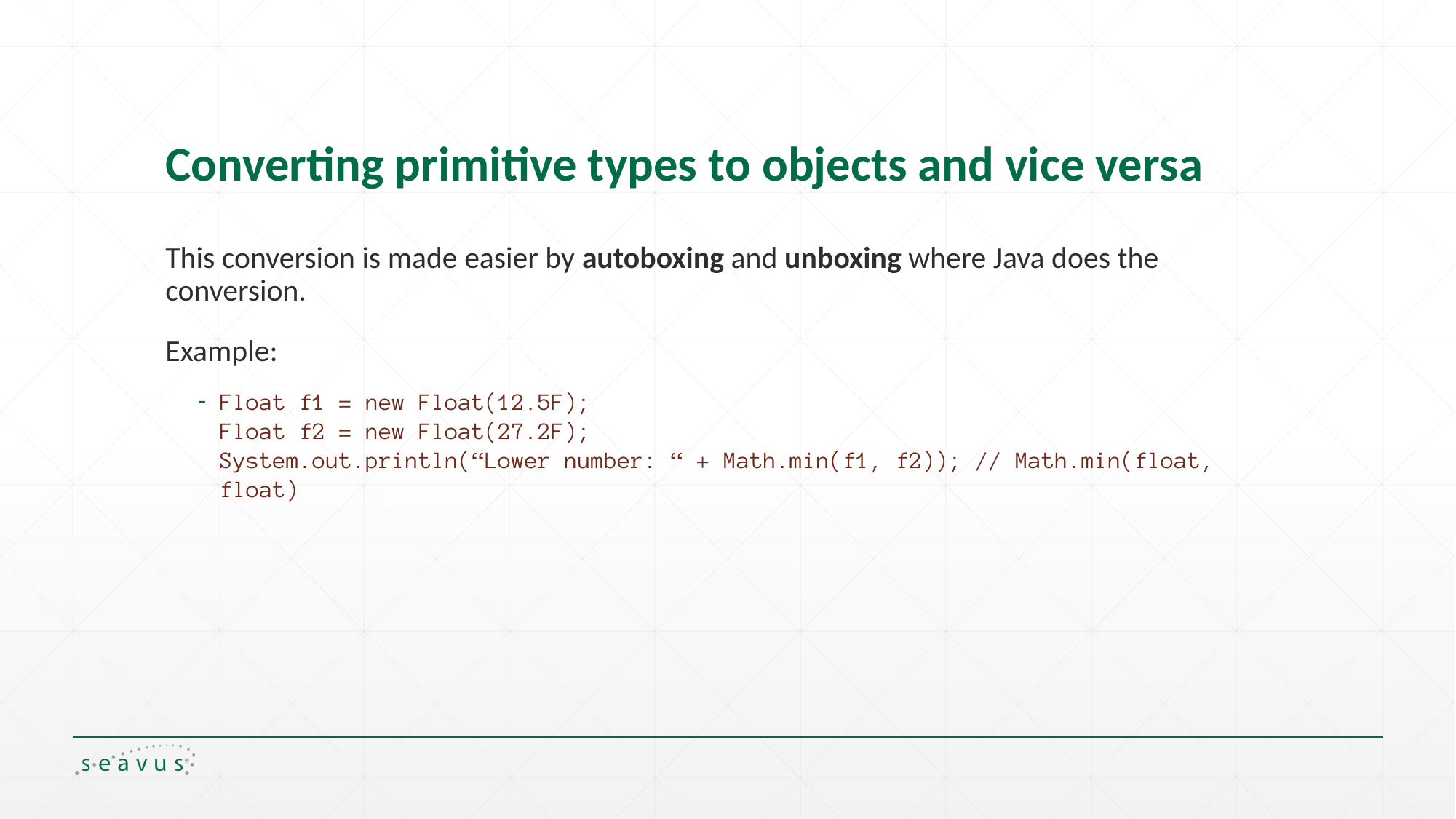

# Converting primitive types to objects and vice versa
This conversion is made easier by autoboxing and unboxing where Java does the conversion.
Example:
Float f1 = new Float(12.5F);
Float f2 = new Float(27.2F);
System.out.println(“Lower number: “ + Math.min(f1, f2)); // Math.min(float, float)